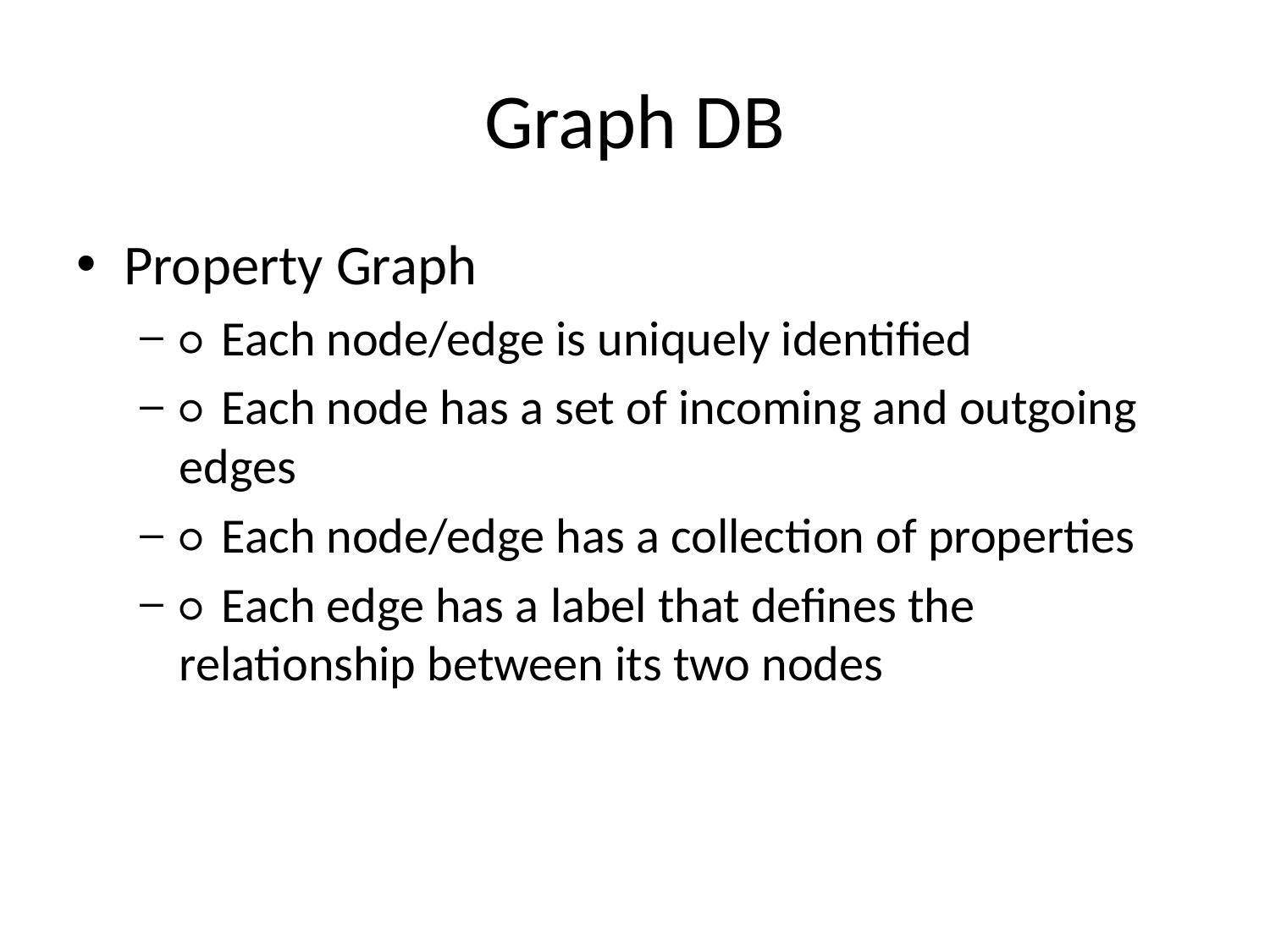

# Graph DB
Property Graph
○  Each node/edge is uniquely identified
○  Each node has a set of incoming and outgoing edges
○  Each node/edge has a collection of properties
○  Each edge has a label that defines the relationship between its two nodes